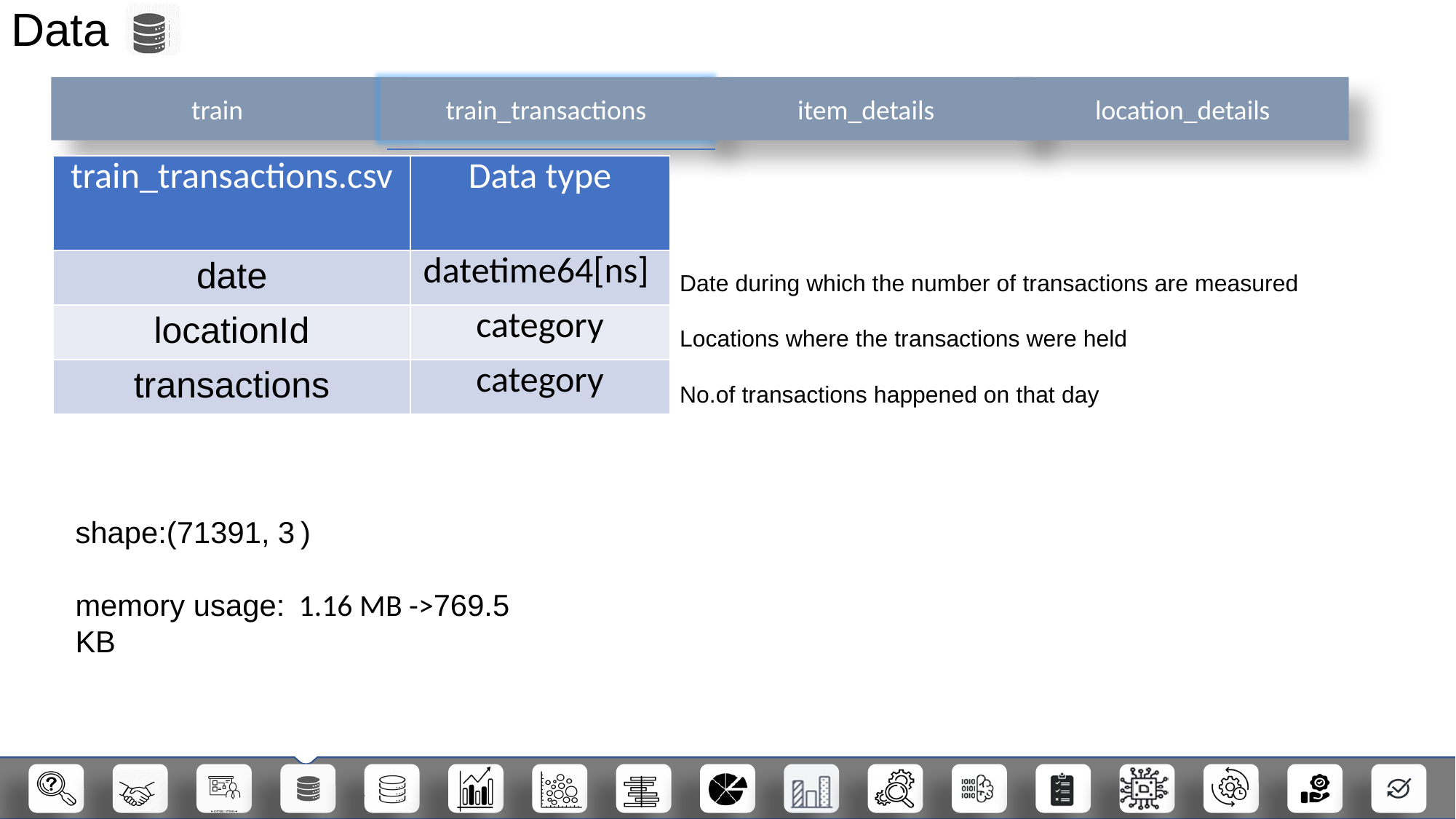

Data

slide4
train
train_transactions
item_details
location_details
| train\_transactions.csv | Data type |
| --- | --- |
| date | datetime64[ns] |
| locationId | category |
| transactions | category |

Date during which the number of transactions are measured

Locations where the transactions were held

No.of transactions happened on that day
shape:(71391, 3 )

memory usage:  1.16 MB ->769.5 KB